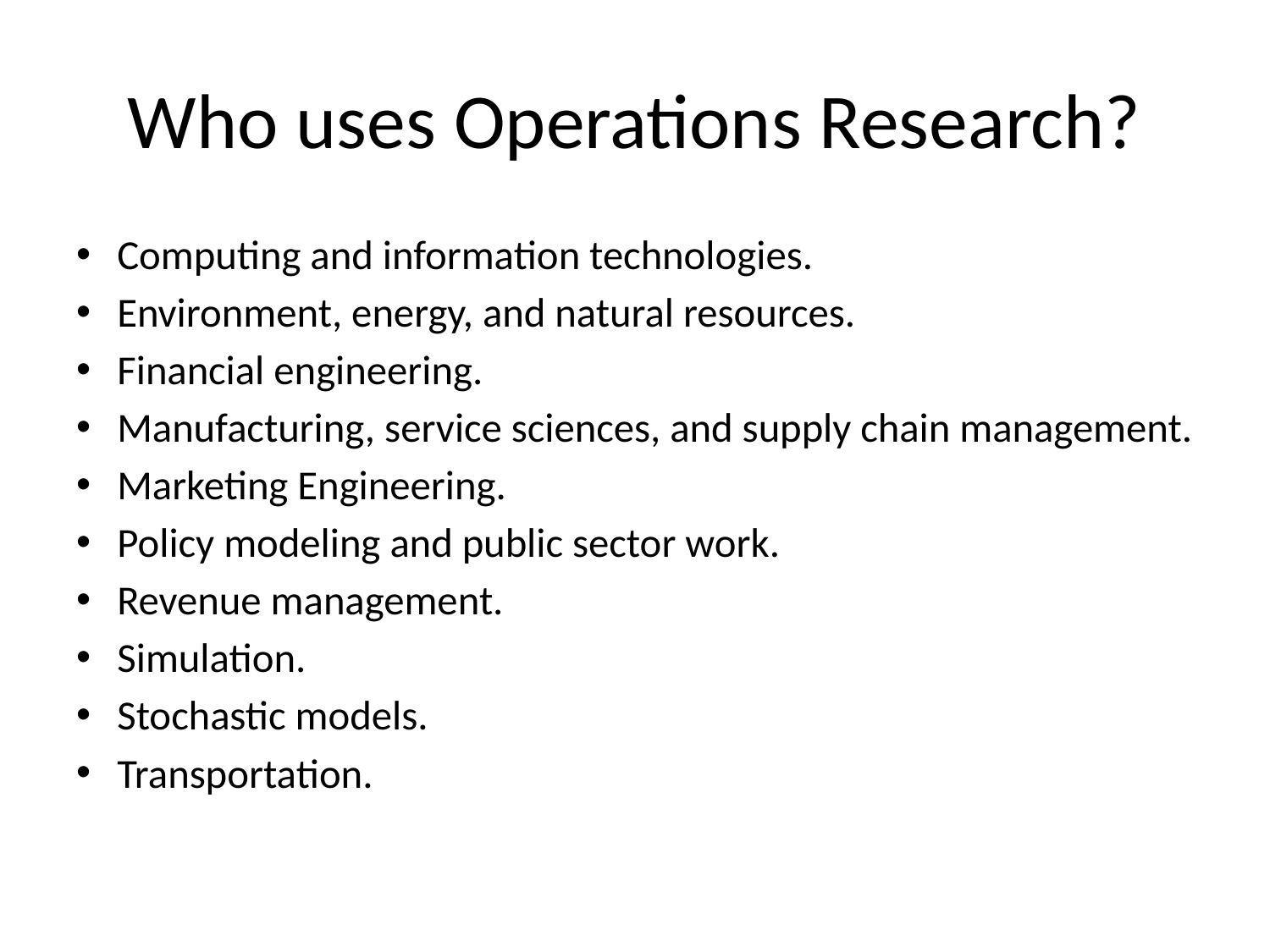

# Who uses Operations Research?
Computing and information technologies.
Environment, energy, and natural resources.
Financial engineering.
Manufacturing, service sciences, and supply chain management.
Marketing Engineering.
Policy modeling and public sector work.
Revenue management.
Simulation.
Stochastic models.
Transportation.